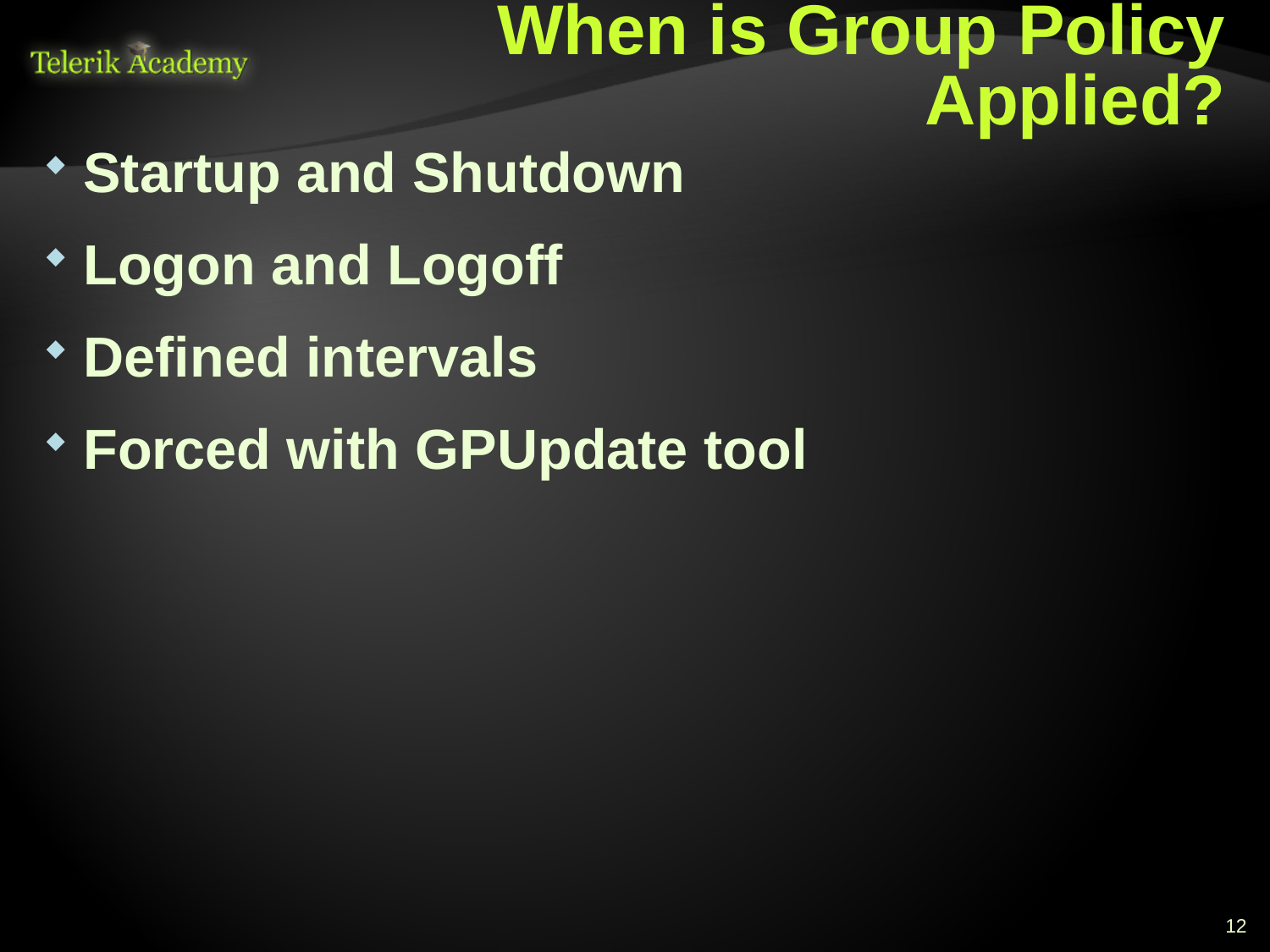

# When is Group Policy Applied?
Startup and Shutdown
Logon and Logoff
Defined intervals
Forced with GPUpdate tool
12